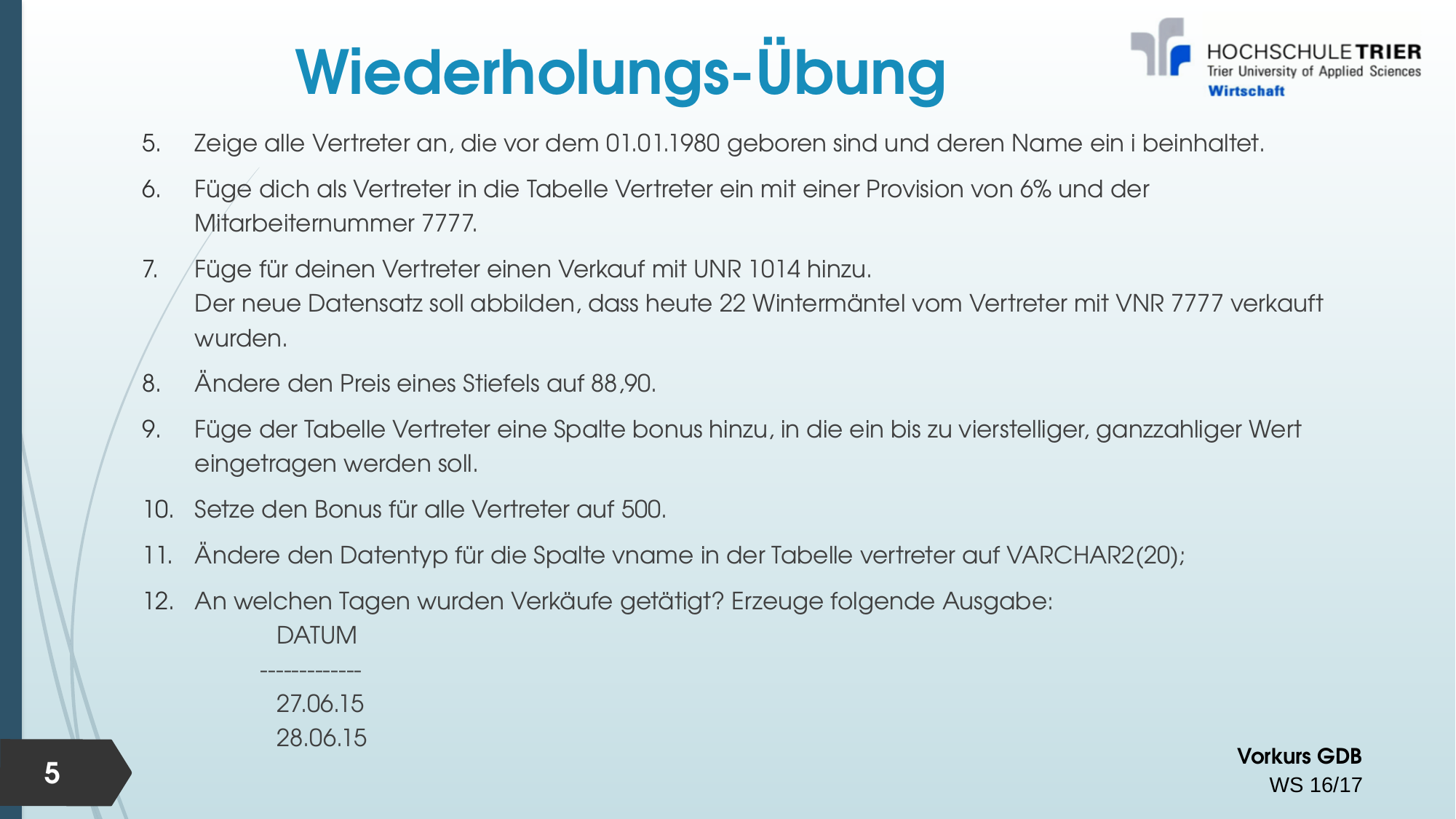

# Wiederholungs-Übung
Zeige alle Vertreter an, die vor dem 01.01.1980 geboren sind und deren Name ein i beinhaltet.
Füge dich als Vertreter in die Tabelle Vertreter ein mit einer Provision von 6% und der Mitarbeiternummer 7777.
Füge für deinen Vertreter einen Verkauf mit UNR 1014 hinzu.
Der neue Datensatz soll abbilden, dass heute 22 Wintermäntel vom Vertreter mit VNR 7777 verkauft wurden.
Ändere den Preis eines Stiefels auf 88,90.
Füge der Tabelle Vertreter eine Spalte bonus hinzu, in die ein bis zu vierstelliger, ganzzahliger Wert eingetragen werden soll.
Setze den Bonus für alle Vertreter auf 500.
Ändere den Datentyp für die Spalte vname in der Tabelle vertreter auf VARCHAR2(20);
An welchen Tagen wurden Verkäufe getätigt? Erzeuge folgende Ausgabe:
	DATUM
          -------------
	27.06.15
	28.06.15